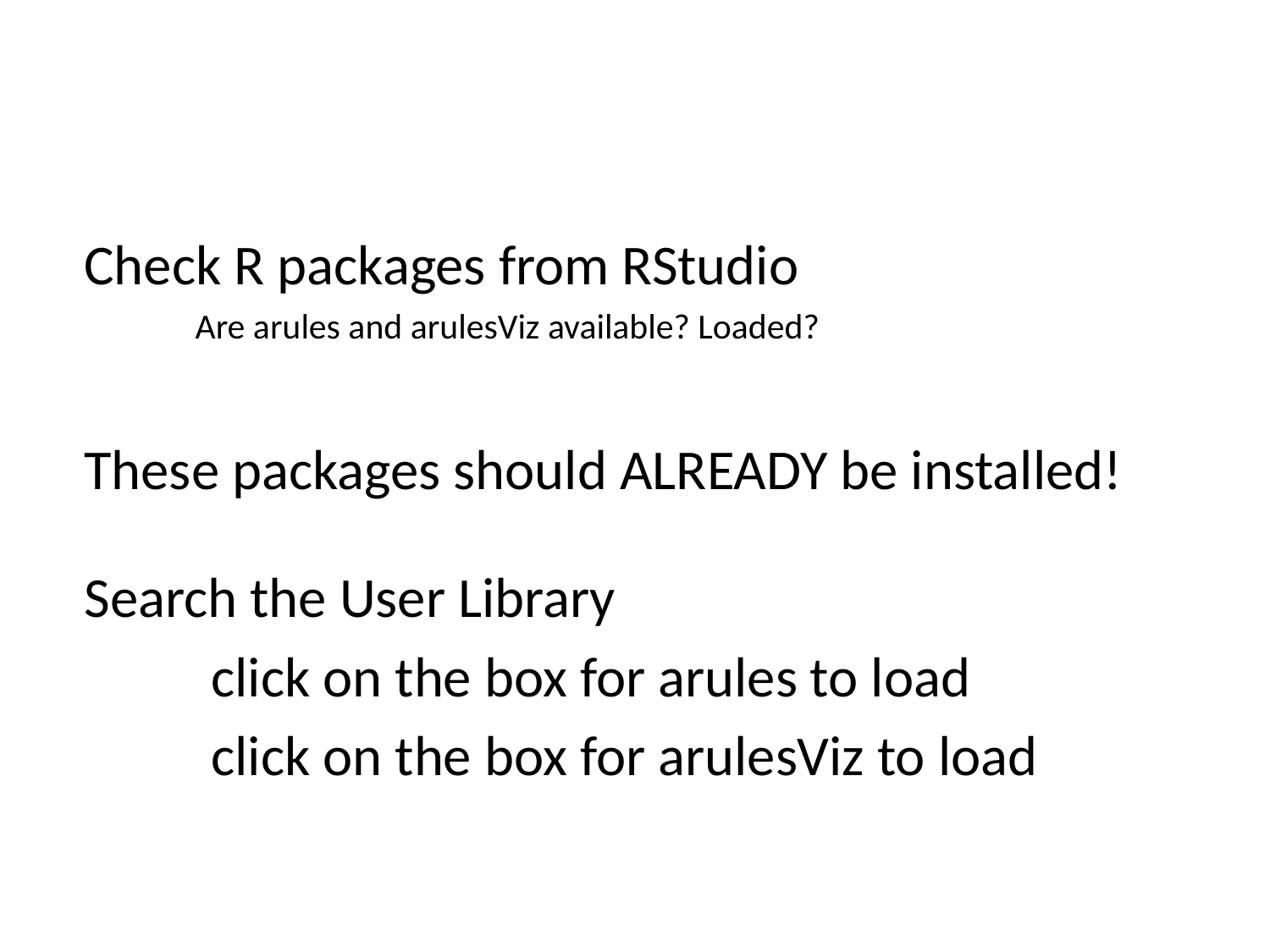

#
Check R packages from RStudio
Are arules and arulesViz available? Loaded?

These packages should ALREADY be installed!

Search the User Library
	click on the box for arules to load
	click on the box for arulesViz to load